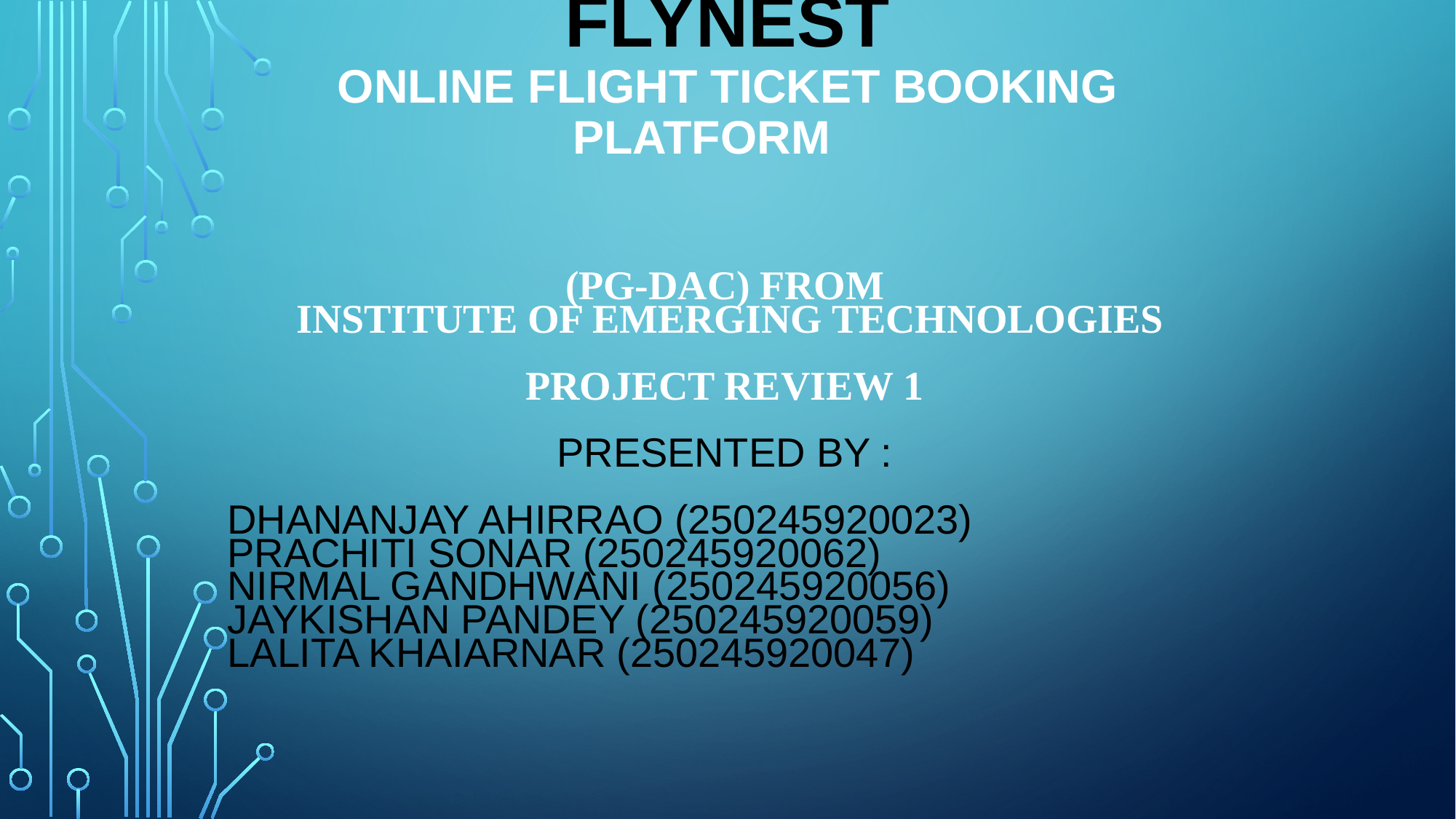

# FlyNESt Online flight ticket booking platform
(PG-DAC) from
 INSTITUTE OF EMERGING TECHNOLOGIES

Project review 1

Presented by :

				Dhananjay Ahirrao (250245920023)
				Prachiti Sonar (250245920062)
				Nirmal gandhwani (250245920056)
				Jaykishan Pandey (250245920059)
				Lalita KHAIARNAR (250245920047)